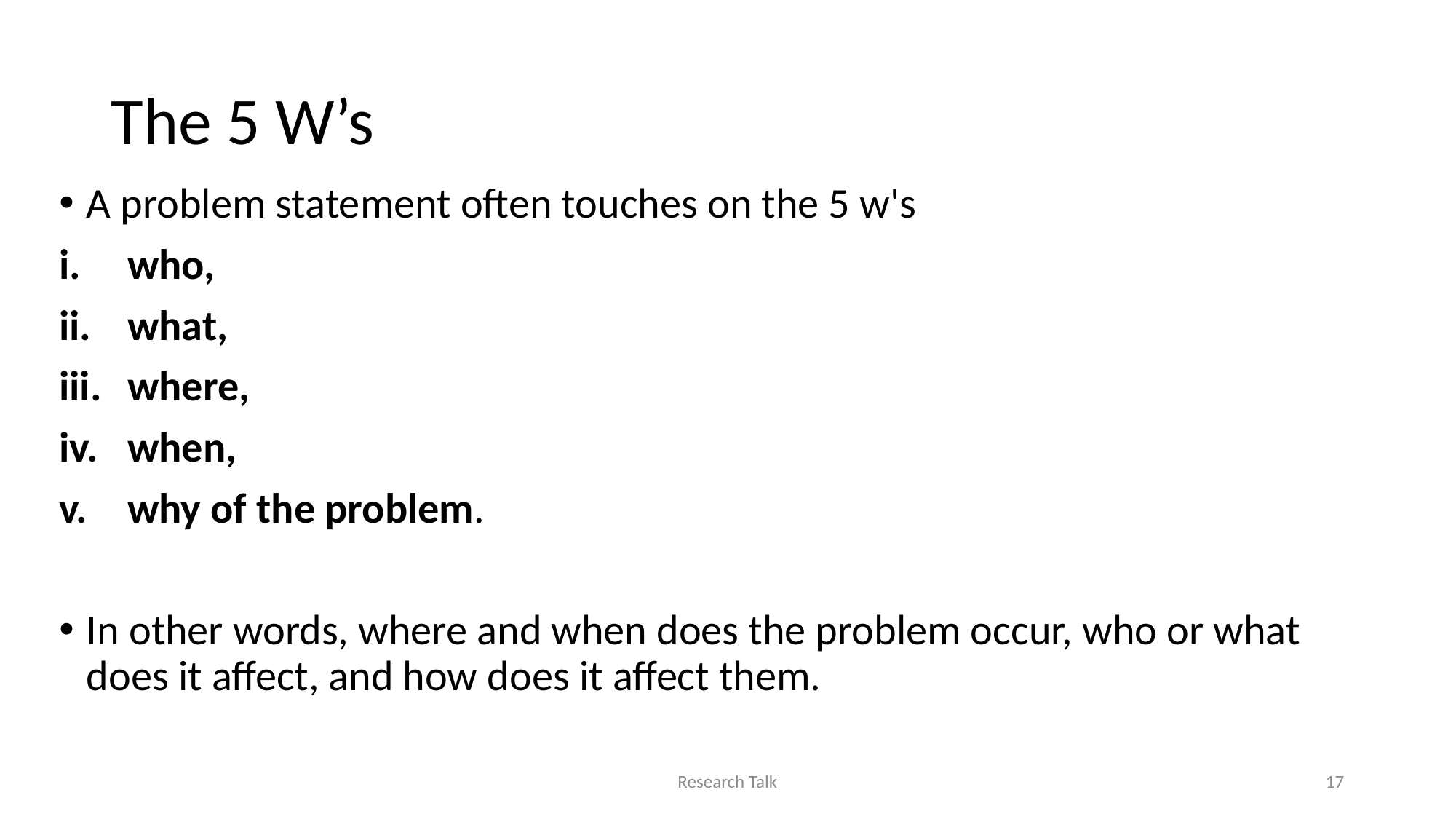

# The 5 W’s
A problem statement often touches on the 5 w's
who,
what,
where,
when,
why of the problem.

In other words, where and when does the problem occur, who or what does it affect, and how does it affect them.
Research Talk
17